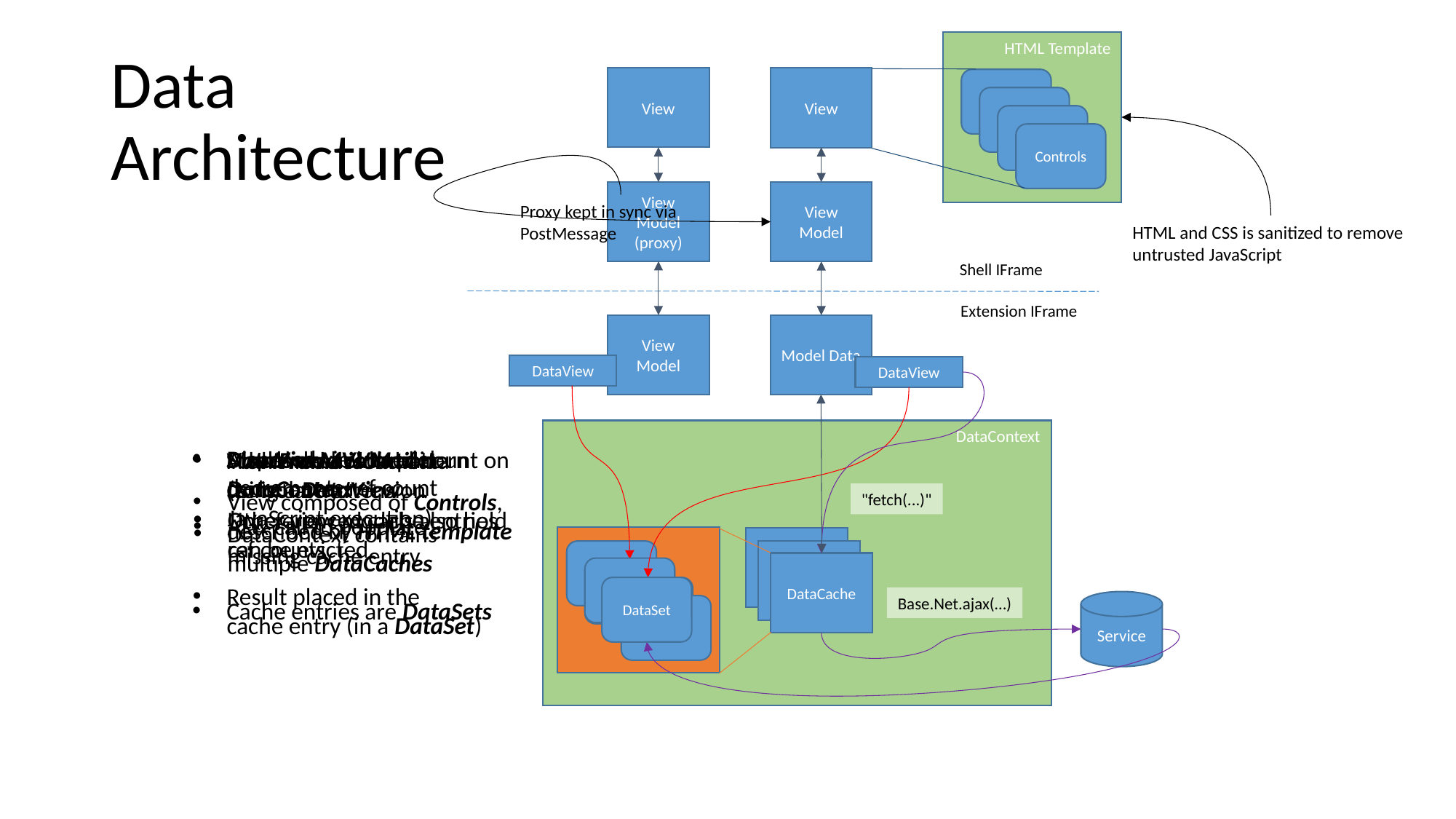

HTML Template
# Data Architecture
View
View

Controls
View Model
View Model (proxy)
View Model (proxy)
Proxy kept in sync via PostMessage
HTML and CSS is sanitized to remove untrusted JavaScript
Shell IFrame
Extension IFrame
View Model
Model Data
View Model
DataView
DataView
DataContext
Disposed view model decrements ref count
DataView holds ref count on cache entry
Standard MVVM pattern
Model data cached in DataContext
Add IFrame isolation
(to isolate extension
JavaScript execution)
View models load data
using a DataView
View composed of Controls, described by HTML template
"fetch(...)"
Other view models also hold ref counts
Unreferenced cache entries can be evicted
Ajax call to populate
missing cache entry
DataContext contains multiple DataCaches

DataCache
DataCache

Model Data
DataCache

Result placed in the
cache entry (in a DataSet)
DataSet

Base.Net.ajax(…)
Cache entries are DataSets
Service
DataSet